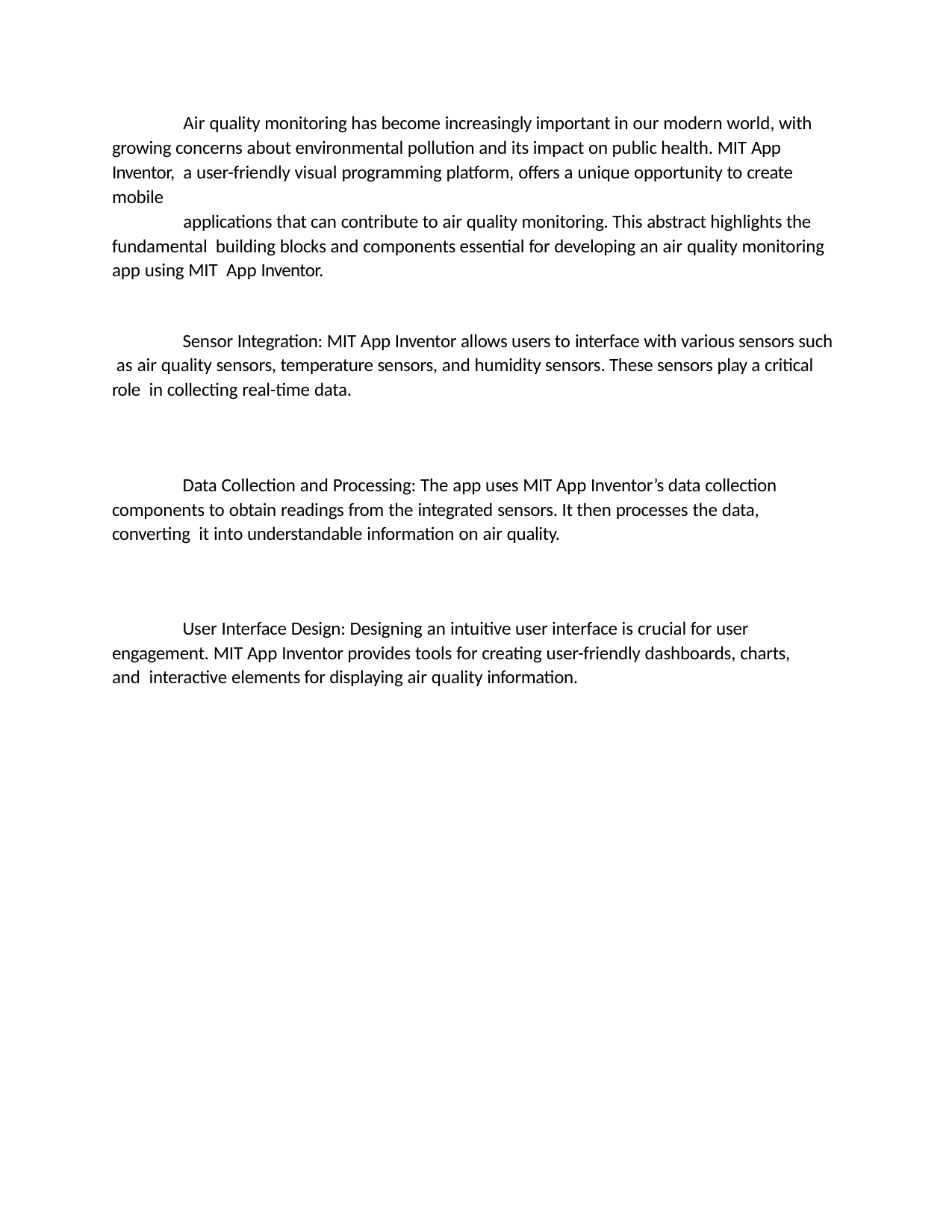

Air quality monitoring has become increasingly important in our modern world, with  growing concerns about environmental pollution and its impact on public health. MIT App Inventor,  a user-friendly visual programming platform, offers a unique opportunity to create mobile
applications that can contribute to air quality monitoring. This abstract highlights the fundamental  building blocks and components essential for developing an air quality monitoring app using MIT  App Inventor.
Sensor Integration: MIT App Inventor allows users to interface with various sensors such  as air quality sensors, temperature sensors, and humidity sensors. These sensors play a critical role  in collecting real-time data.
Data Collection and Processing: The app uses MIT App Inventor’s data collection
components to obtain readings from the integrated sensors. It then processes the data, converting  it into understandable information on air quality.
User Interface Design: Designing an intuitive user interface is crucial for user
engagement. MIT App Inventor provides tools for creating user-friendly dashboards, charts, and  interactive elements for displaying air quality information.